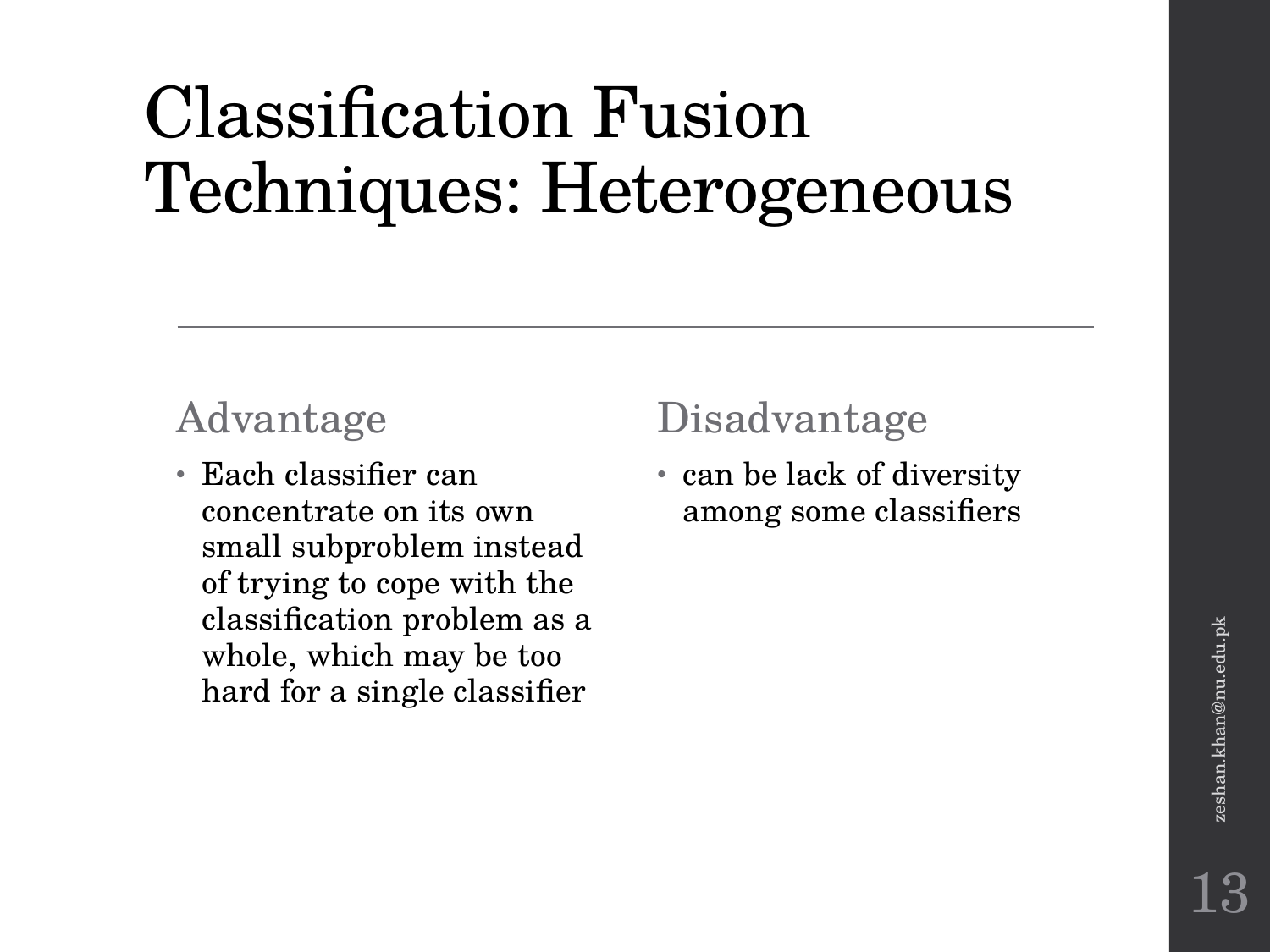

# Classification Fusion Techniques: Heterogeneous
Advantage
Disadvantage
Each classiﬁer can concentrate on its own small subproblem instead of trying to cope with the classiﬁcation problem as a whole, which may be too hard for a single classiﬁer
can be lack of diversity among some classifiers
zeshan.khan@nu.edu.pk
13